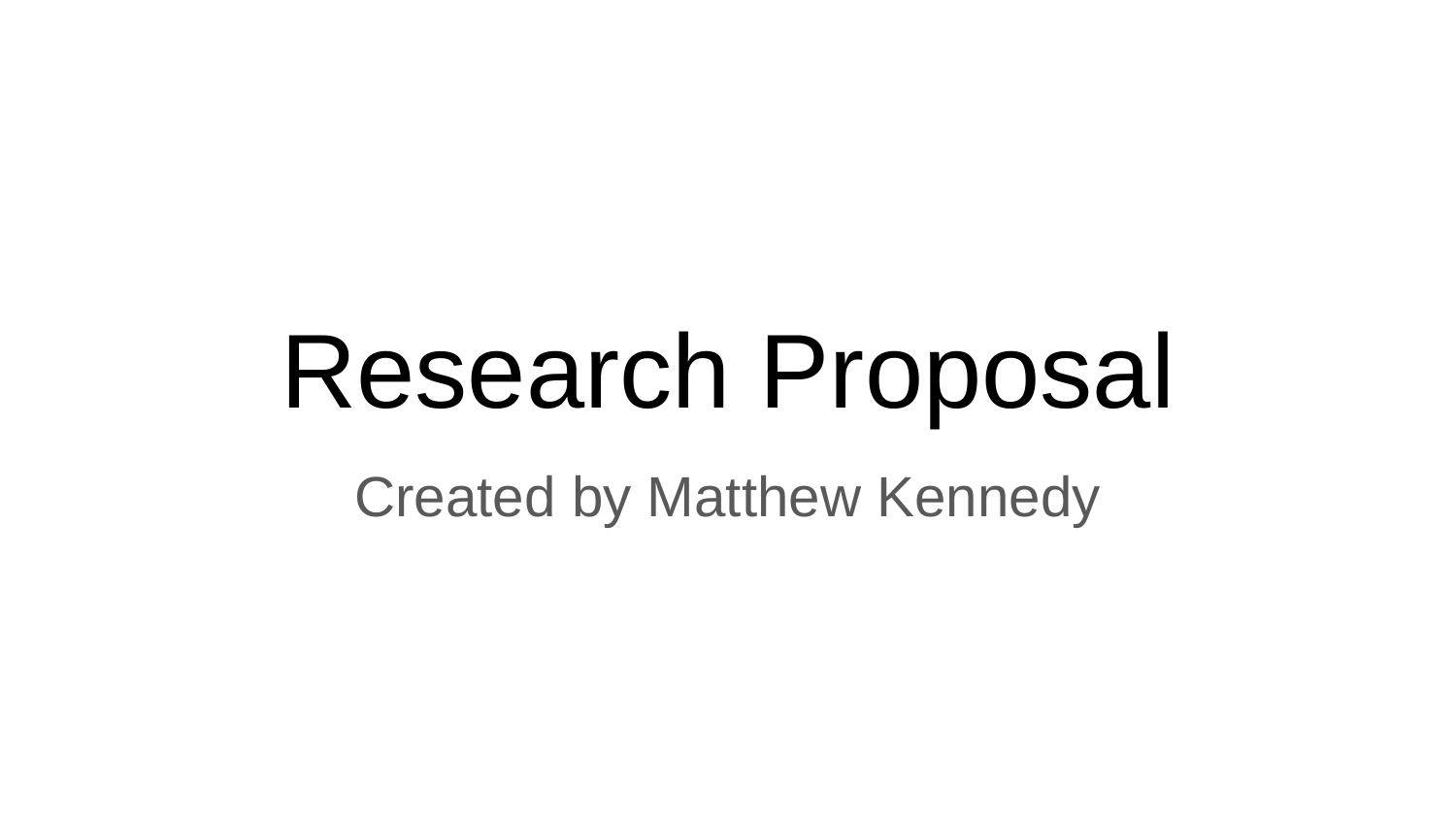

# Research Proposal
Created by Matthew Kennedy